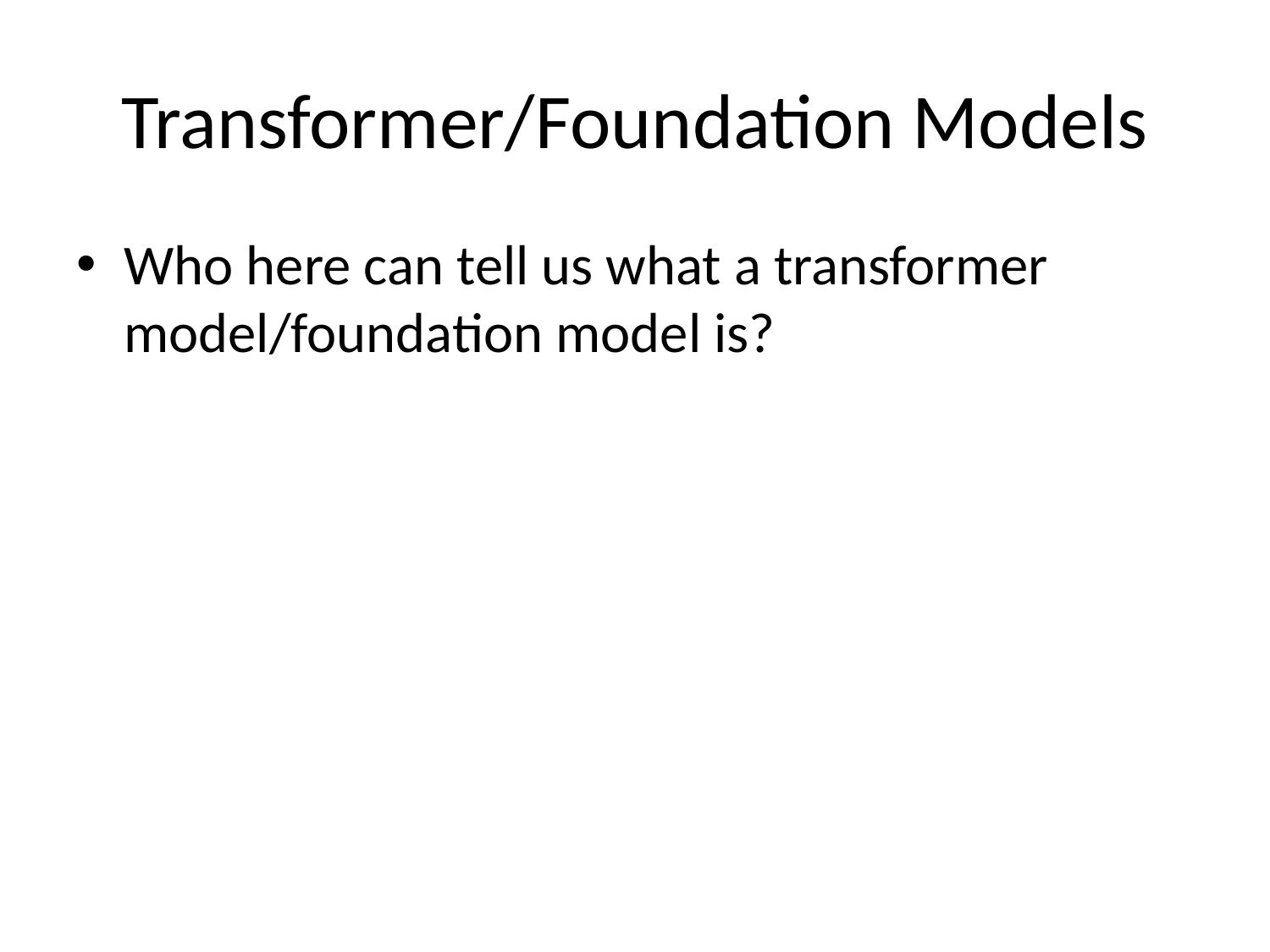

# Transformer/Foundation Models
Who here can tell us what a transformer model/foundation model is?